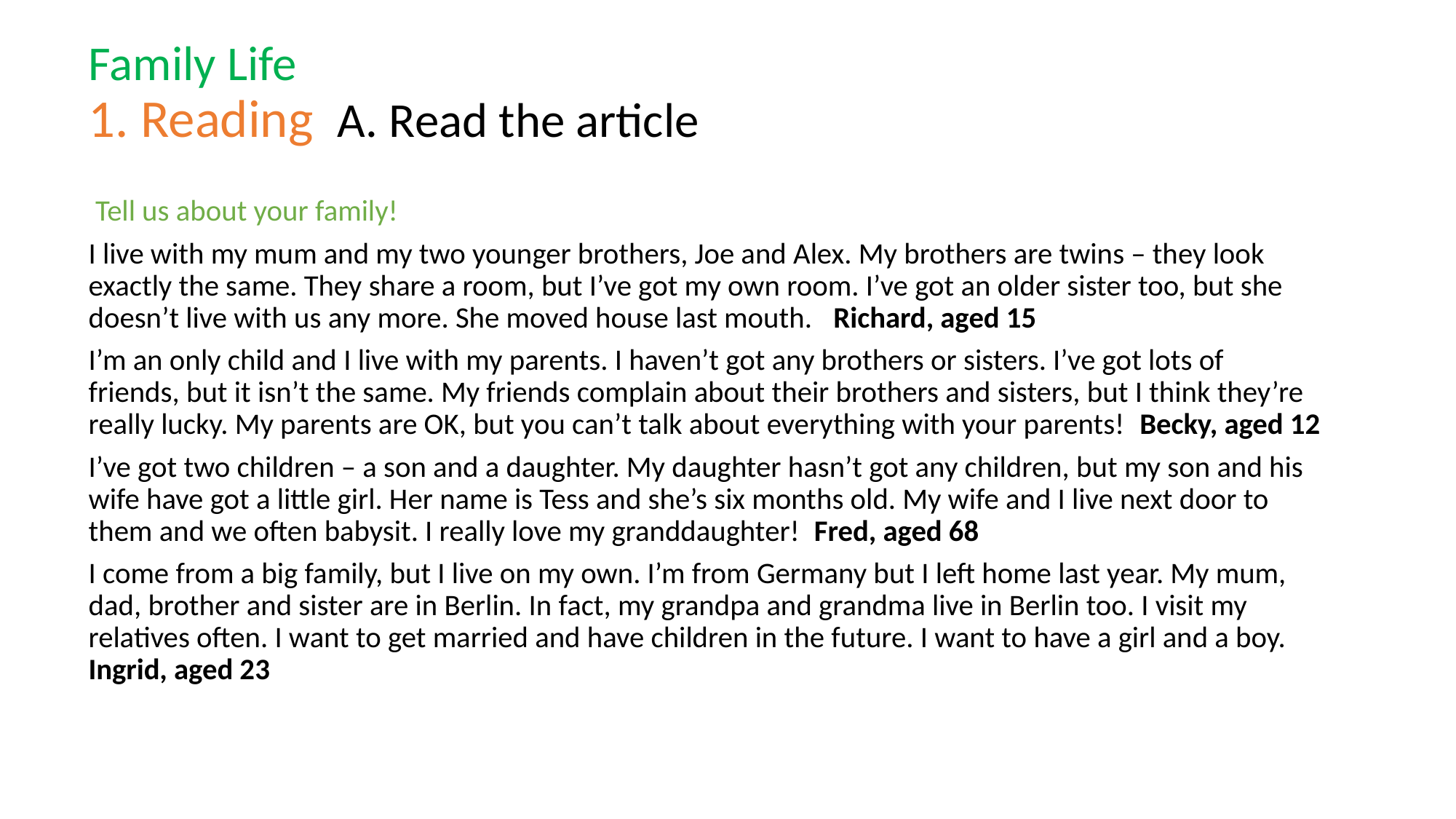

# Family Life 1. Reading  A. Read the article
 Tell us about your family!
I live with my mum and my two younger brothers, Joe and Alex. My brothers are twins – they look exactly the same. They share a room, but I’ve got my own room. I’ve got an older sister too, but she doesn’t live with us any more. She moved house last mouth.   Richard, aged 15
I’m an only child and I live with my parents. I haven’t got any brothers or sisters. I’ve got lots of friends, but it isn’t the same. My friends complain about their brothers and sisters, but I think they’re really lucky. My parents are OK, but you can’t talk about everything with your parents!  Becky, aged 12
I’ve got two children – a son and a daughter. My daughter hasn’t got any children, but my son and his wife have got a little girl. Her name is Tess and she’s six months old. My wife and I live next door to them and we often babysit. I really love my granddaughter!  Fred, aged 68
I come from a big family, but I live on my own. I’m from Germany but I left home last year. My mum, dad, brother and sister are in Berlin. In fact, my grandpa and grandma live in Berlin too. I visit my relatives often. I want to get married and have children in the future. I want to have a girl and a boy.  Ingrid, aged 23